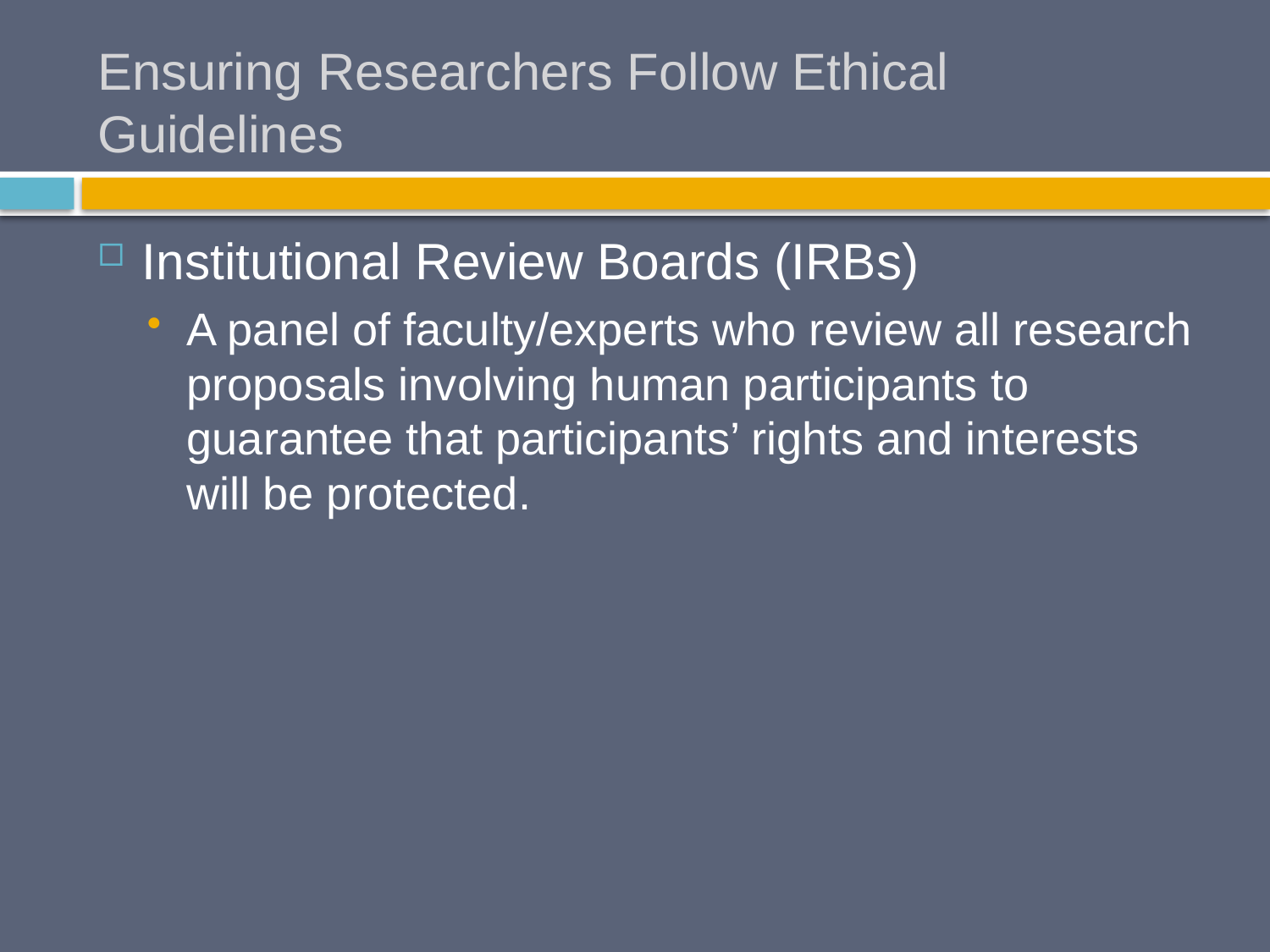

# Ensuring Researchers Follow Ethical Guidelines
Institutional Review Boards (IRBs)
A panel of faculty/experts who review all research proposals involving human participants to guarantee that participants’ rights and interests will be protected.